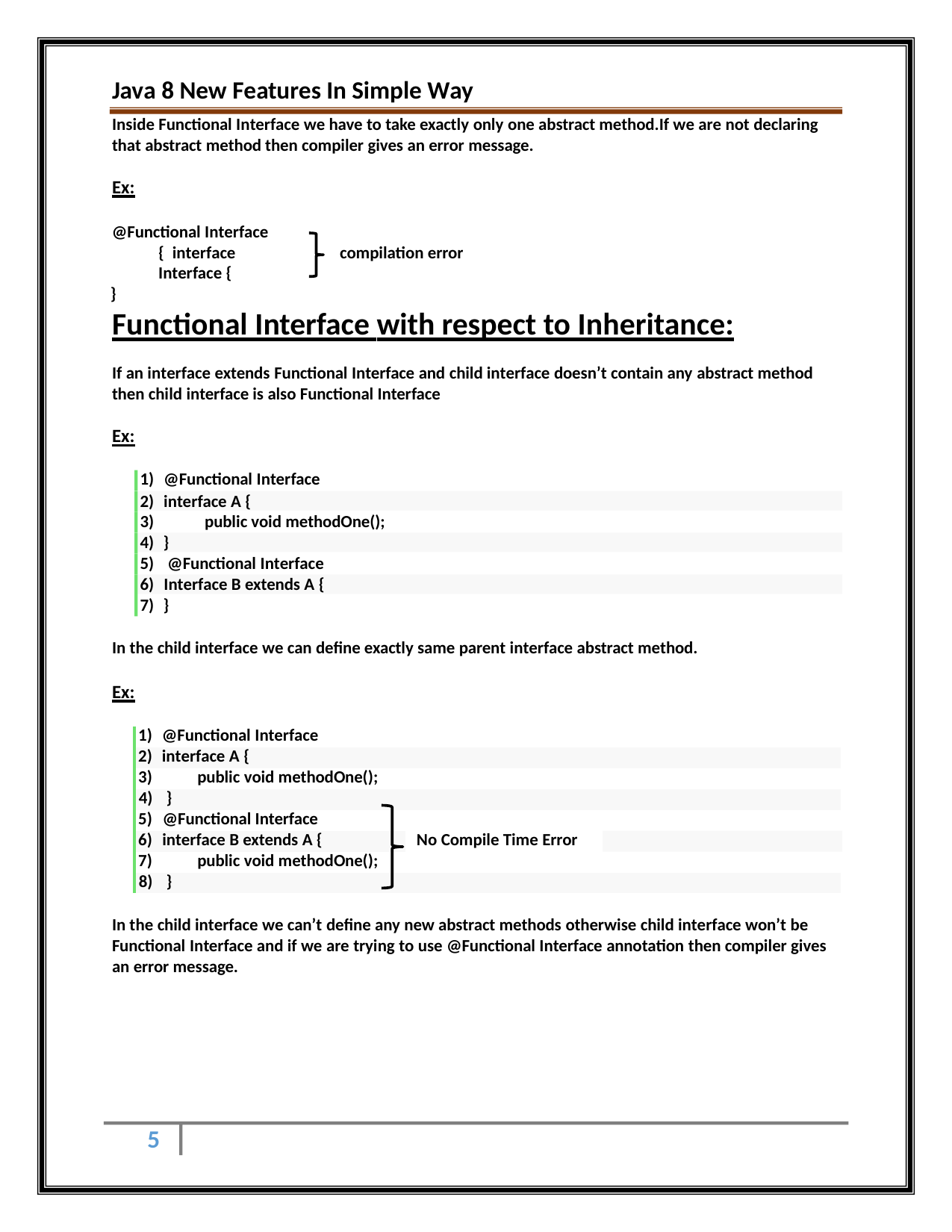

Java 8 New Features In Simple Way
Inside Functional Interface we have to take exactly only one abstract method.If we are not declaring  that abstract method then compiler gives an error message.

Ex:

@Functional Interface {  interface Interface {
}

compilation error
Functional Interface with respect to Inheritance:
If an interface extends Functional Interface and child interface doesn’t contain any abstract method  then child interface is also Functional Interface

Ex:

1) @Functional Interface

2) interface A {
3)	public void methodOne();

4) }
5)   @Functional Interface

6) Interface B extends A {
7) }

In the child interface we can define exactly same parent interface abstract method.

Ex:
| 1) @Functional Interface |  |  |
| --- | --- | --- |
| 2) interface A { |  |  |
| 3) public void methodOne(); |  |  |
| 4) | } |  |
| 5) @Functional Interface |  |  |
| 6) interface B extends A { |  | No Compile Time Error |
| 7) public void methodOne(); |  |  |
| 8) | } |  |

In the child interface we can’t define any new abstract methods otherwise child interface won’t be  Functional Interface and if we are trying to use @Functional Interface annotation then compiler gives  an error message.

5